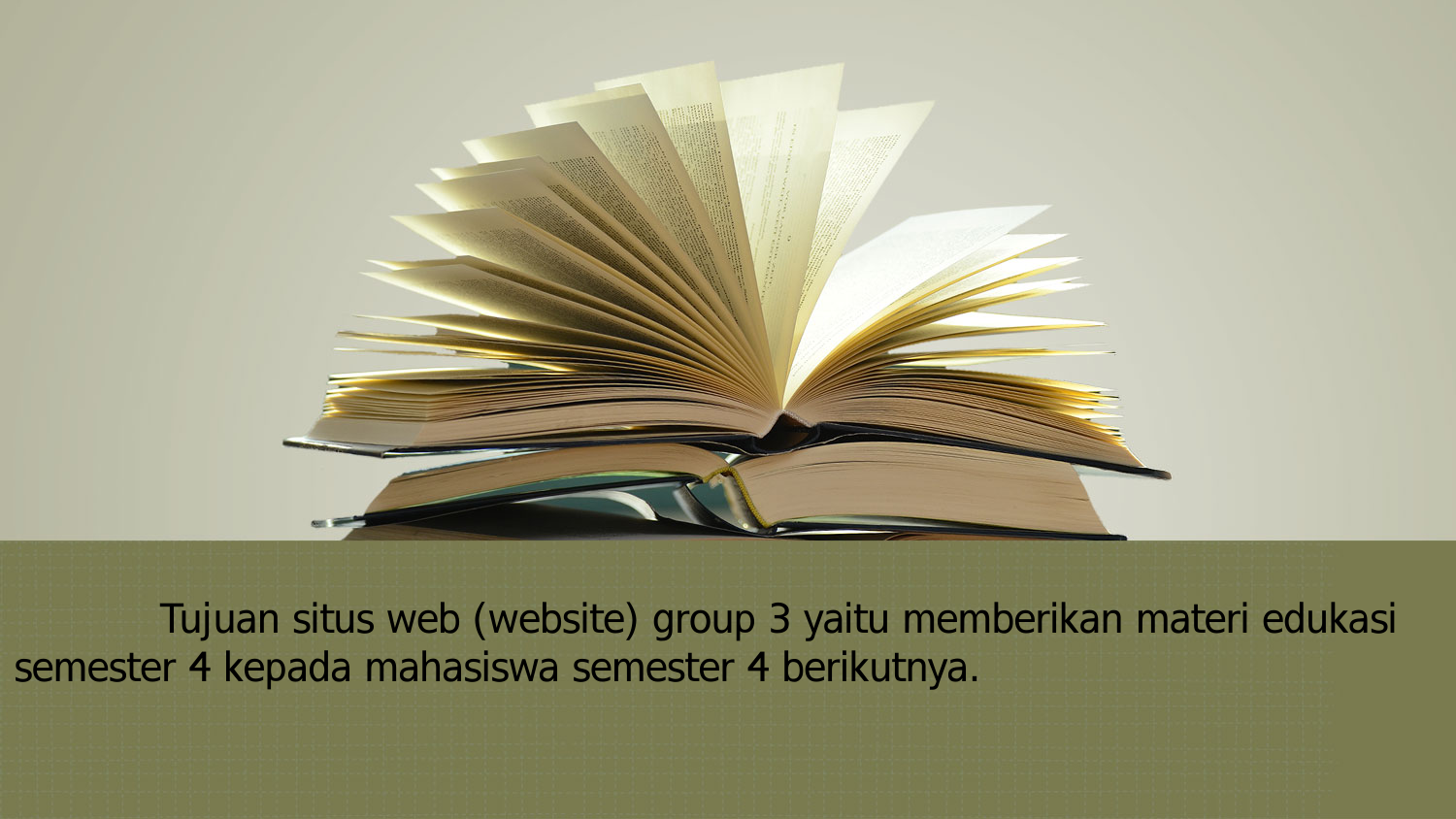

Tujuan situs web (website) group 3 yaitu memberikan materi edukasi   semester 4 kepada mahasiswa semester 4 berikutnya.